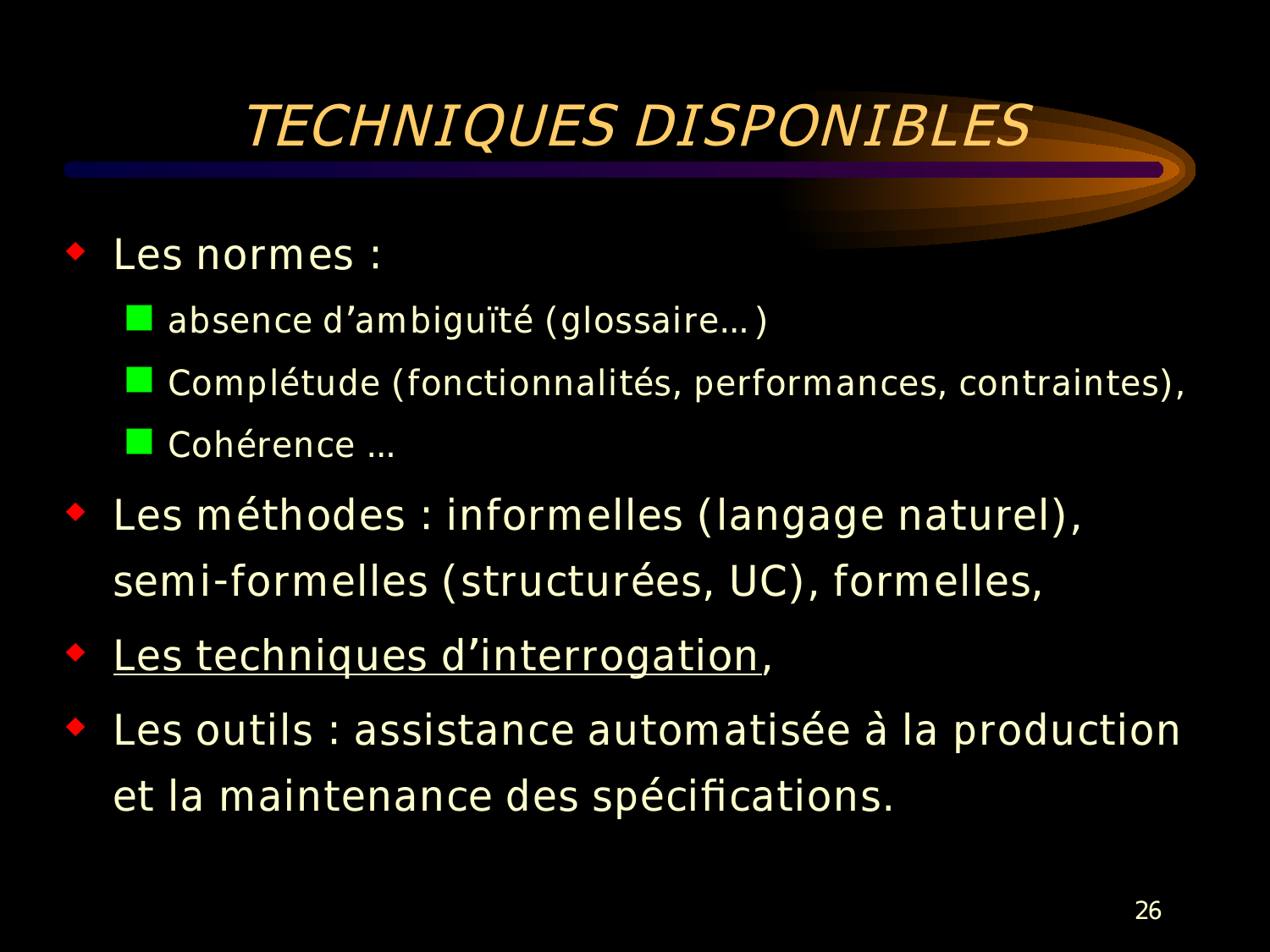

# TECHNIQUES DISPONIBLES
Les normes :
absence d’ambiguïté (glossaire…)
Complétude (fonctionnalités, performances, contraintes),
Cohérence …
Les méthodes : informelles (langage naturel), semi-formelles (structurées, UC), formelles,
Les techniques d’interrogation,
Les outils : assistance automatisée à la production et la maintenance des spécifications.

26